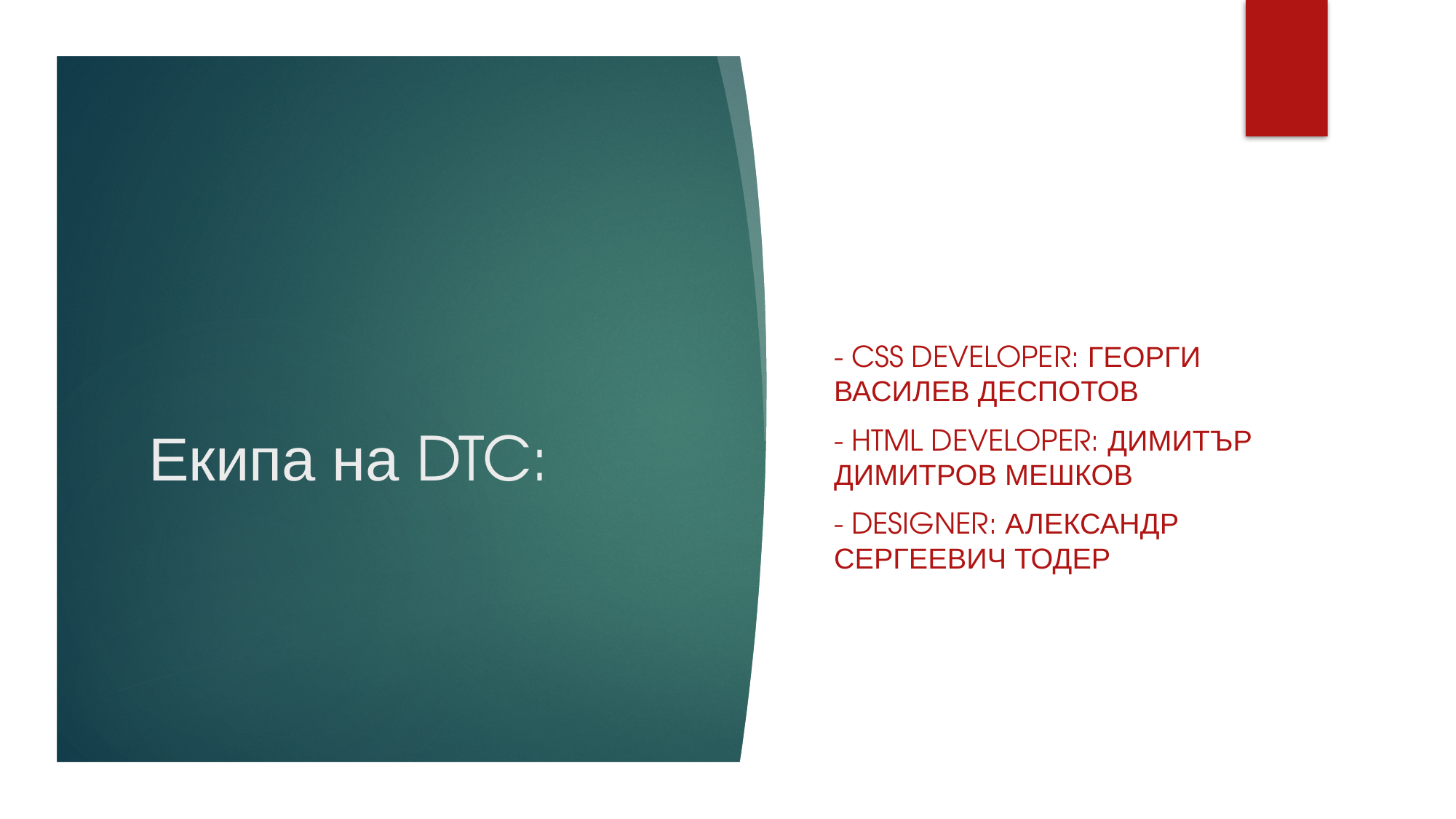

# Екипа на DTC:
- CSS Developer: Георги Василев Деспотов
- HTML Developer: Димитър Димитров Мешков
- Designer: Александр Сергеевич Тодер